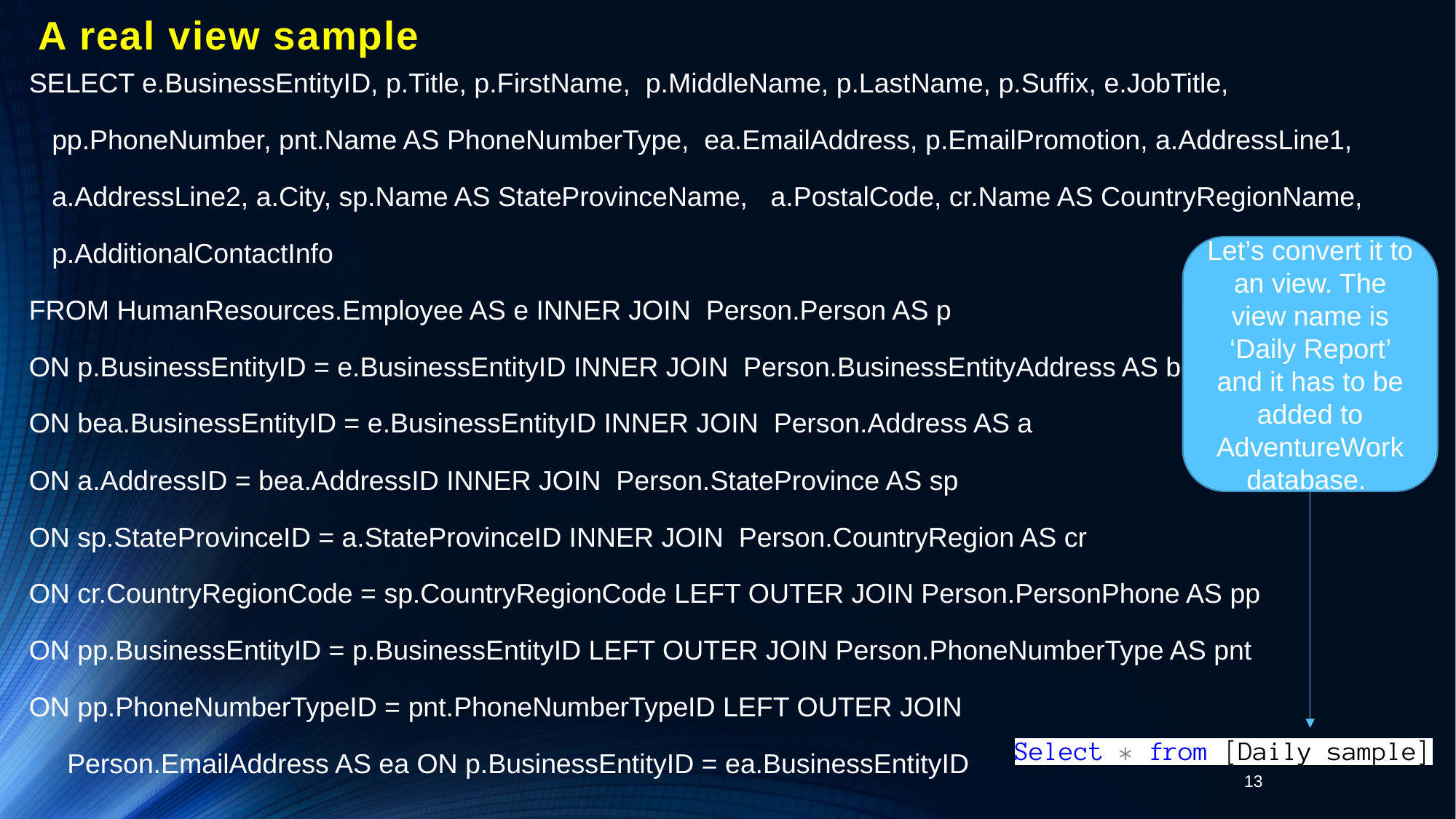

# A real view sample
SELECT e.BusinessEntityID, p.Title, p.FirstName,  p.MiddleName, p.LastName, p.Suffix, e.JobTitle,
   pp.PhoneNumber, pnt.Name AS PhoneNumberType,  ea.EmailAddress, p.EmailPromotion, a.AddressLine1,
   a.AddressLine2, a.City, sp.Name AS StateProvinceName,   a.PostalCode, cr.Name AS CountryRegionName,
   p.AdditionalContactInfo
FROM HumanResources.Employee AS e INNER JOIN  Person.Person AS p
ON p.BusinessEntityID = e.BusinessEntityID INNER JOIN  Person.BusinessEntityAddress AS bea
ON bea.BusinessEntityID = e.BusinessEntityID INNER JOIN  Person.Address AS a
ON a.AddressID = bea.AddressID INNER JOIN  Person.StateProvince AS sp
ON sp.StateProvinceID = a.StateProvinceID INNER JOIN  Person.CountryRegion AS cr
ON cr.CountryRegionCode = sp.CountryRegionCode LEFT OUTER JOIN Person.PersonPhone AS pp
ON pp.BusinessEntityID = p.BusinessEntityID LEFT OUTER JOIN Person.PhoneNumberType AS pnt
ON pp.PhoneNumberTypeID = pnt.PhoneNumberTypeID LEFT OUTER JOIN
     Person.EmailAddress AS ea ON p.BusinessEntityID = ea.BusinessEntityID
Let’s convert it to an view. The view name is ‘Daily Report’ and it has to be added to AdventureWork database.
Select * from [Daily sample]
13